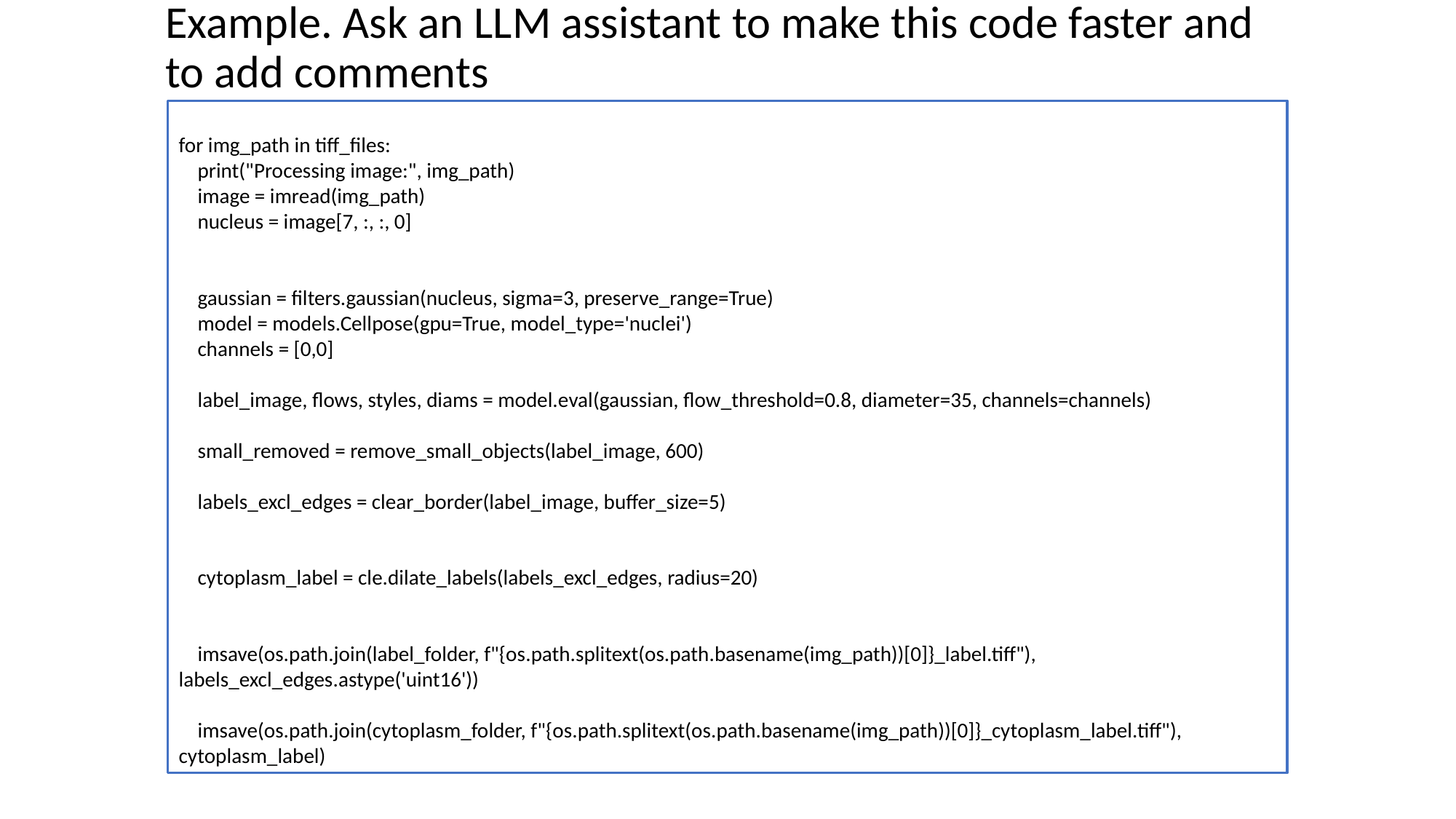

# Example. Ask an LLM assistant to make this code faster and to add comments

for img_path in tiff_files:
    print("Processing image:", img_path)
    image = imread(img_path)
    nucleus = image[7, :, :, 0]

    gaussian = filters.gaussian(nucleus, sigma=3, preserve_range=True)
    model = models.Cellpose(gpu=True, model_type='nuclei')
    channels = [0,0]

    label_image, flows, styles, diams = model.eval(gaussian, flow_threshold=0.8, diameter=35, channels=channels)

    small_removed = remove_small_objects(label_image, 600)

    labels_excl_edges = clear_border(label_image, buffer_size=5)

    cytoplasm_label = cle.dilate_labels(labels_excl_edges, radius=20)

    imsave(os.path.join(label_folder, f"{os.path.splitext(os.path.basename(img_path))[0]}_label.tiff"), labels_excl_edges.astype('uint16'))

    imsave(os.path.join(cytoplasm_folder, f"{os.path.splitext(os.path.basename(img_path))[0]}_cytoplasm_label.tiff"),  cytoplasm_label)